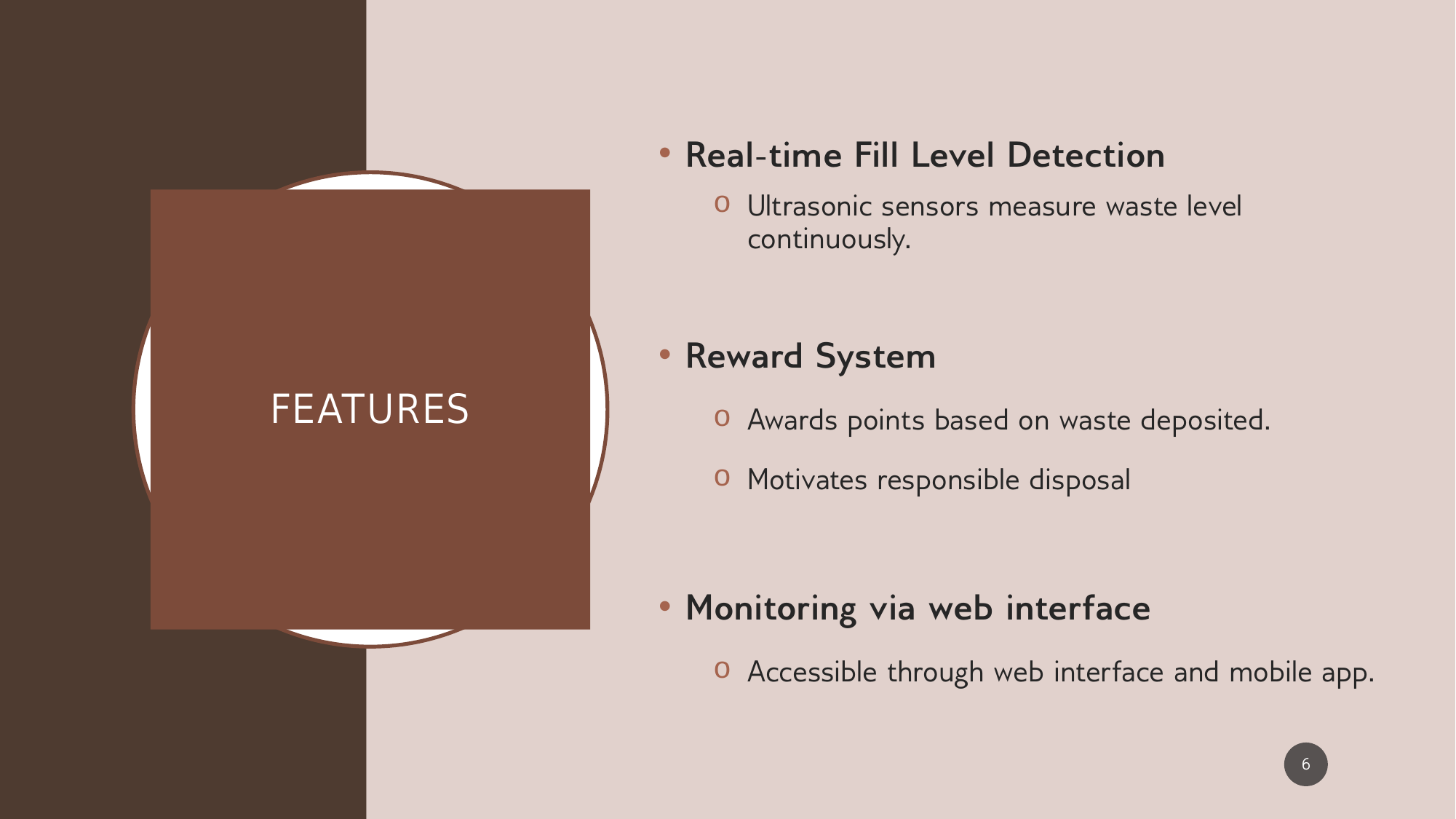

Real-time Fill Level Detection
Ultrasonic sensors measure waste level continuously.

Reward System
Awards points based on waste deposited.
Motivates responsible disposal

Monitoring via web interface
Accessible through web interface and mobile app.

# Features
6